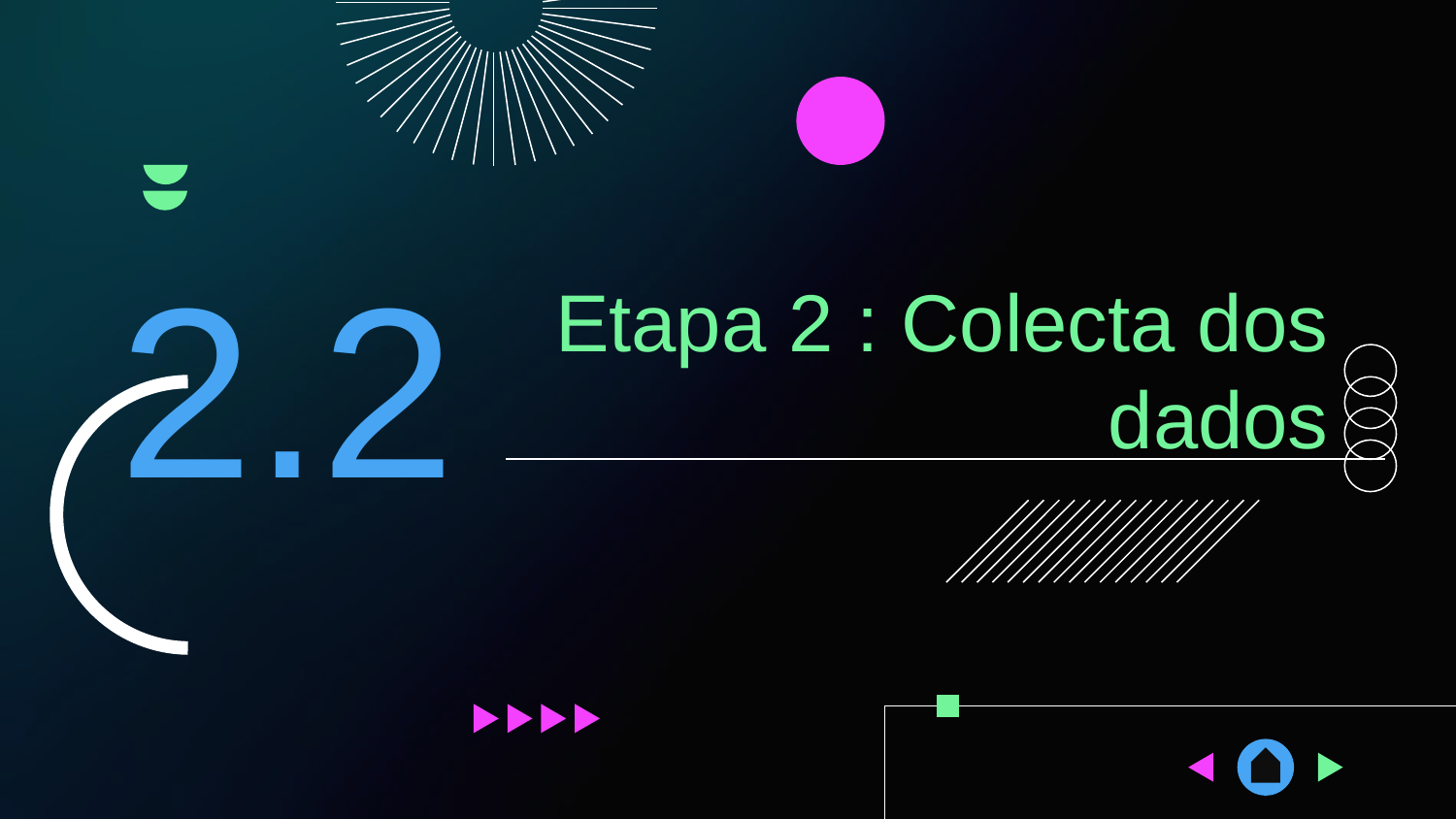

2.2
# Etapa 2 : Colecta dos dados